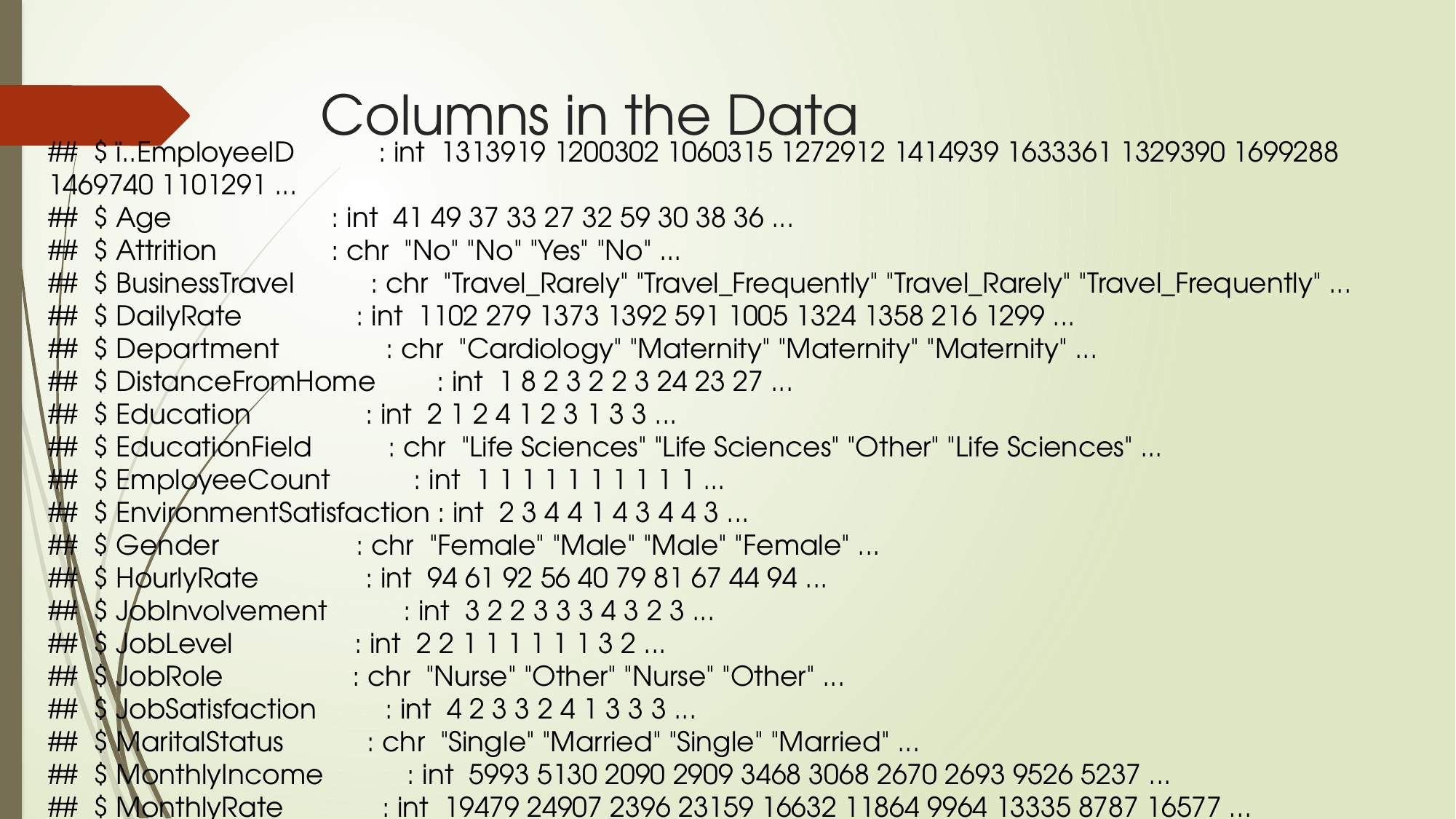

# Columns in the Data
##  $ ï..EmployeeID           : int  1313919 1200302 1060315 1272912 1414939 1633361 1329390 1699288 1469740 1101291 ...
##  $ Age                     : int  41 49 37 33 27 32 59 30 38 36 ...
##  $ Attrition               : chr  "No" "No" "Yes" "No" ...
##  $ BusinessTravel          : chr  "Travel_Rarely" "Travel_Frequently" "Travel_Rarely" "Travel_Frequently" ...
##  $ DailyRate               : int  1102 279 1373 1392 591 1005 1324 1358 216 1299 ...
##  $ Department              : chr  "Cardiology" "Maternity" "Maternity" "Maternity" ...
##  $ DistanceFromHome        : int  1 8 2 3 2 2 3 24 23 27 ...
##  $ Education               : int  2 1 2 4 1 2 3 1 3 3 ...
##  $ EducationField          : chr  "Life Sciences" "Life Sciences" "Other" "Life Sciences" ...
##  $ EmployeeCount           : int  1 1 1 1 1 1 1 1 1 1 ...
##  $ EnvironmentSatisfaction : int  2 3 4 4 1 4 3 4 4 3 ...
##  $ Gender                  : chr  "Female" "Male" "Male" "Female" ...
##  $ HourlyRate              : int  94 61 92 56 40 79 81 67 44 94 ...
##  $ JobInvolvement          : int  3 2 2 3 3 3 4 3 2 3 ...
##  $ JobLevel                : int  2 2 1 1 1 1 1 1 3 2 ...
##  $ JobRole                 : chr  "Nurse" "Other" "Nurse" "Other" ...
##  $ JobSatisfaction         : int  4 2 3 3 2 4 1 3 3 3 ...
##  $ MaritalStatus           : chr  "Single" "Married" "Single" "Married" ...
##  $ MonthlyIncome           : int  5993 5130 2090 2909 3468 3068 2670 2693 9526 5237 ...
##  $ MonthlyRate             : int  19479 24907 2396 23159 16632 11864 9964 13335 8787 16577 …